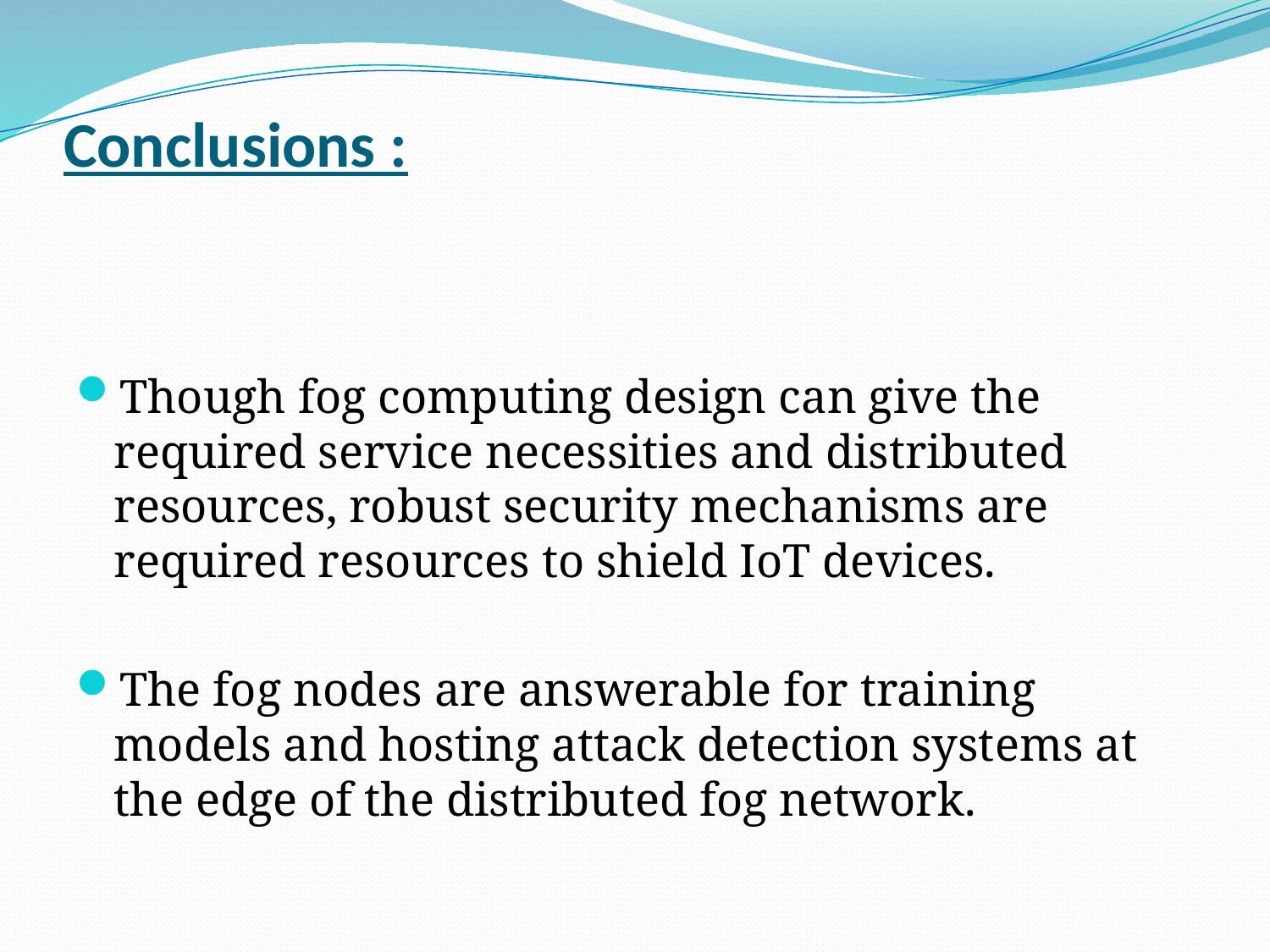

# Conclusions :

Though fog computing design can give the required service necessities and distributed resources, robust security mechanisms are required resources to shield IoT devices.

The fog nodes are answerable for training models and hosting attack detection systems at the edge of the distributed fog network.